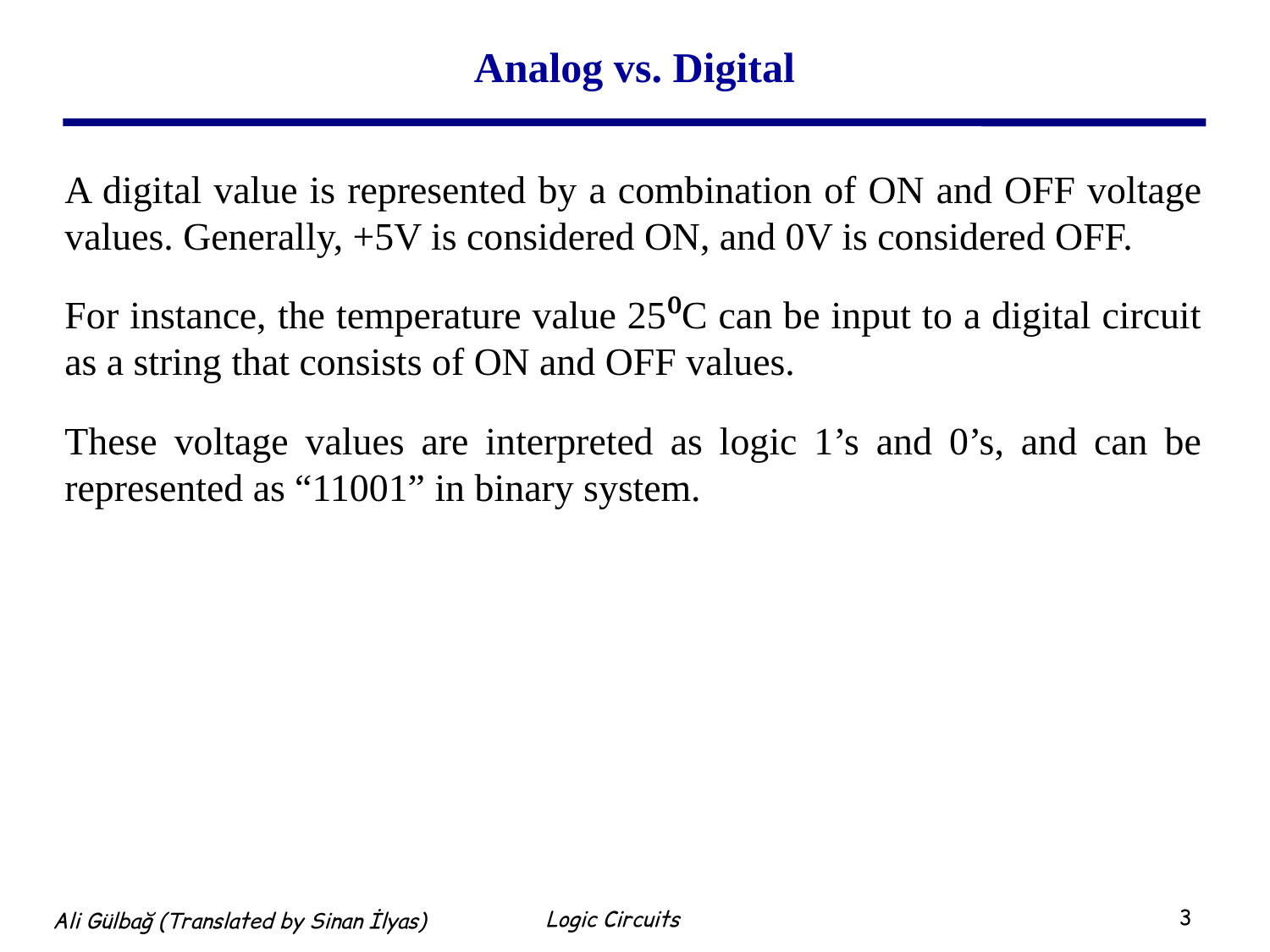

# Analog vs. Digital
A digital value is represented by a combination of ON and OFF voltage values. Generally, +5V is considered ON, and 0V is considered OFF.

For instance, the temperature value 25⁰C can be input to a digital circuit as a string that consists of ON and OFF values.

These voltage values are interpreted as logic 1’s and 0’s, and can be represented as “11001” in binary system.
Logic Circuits